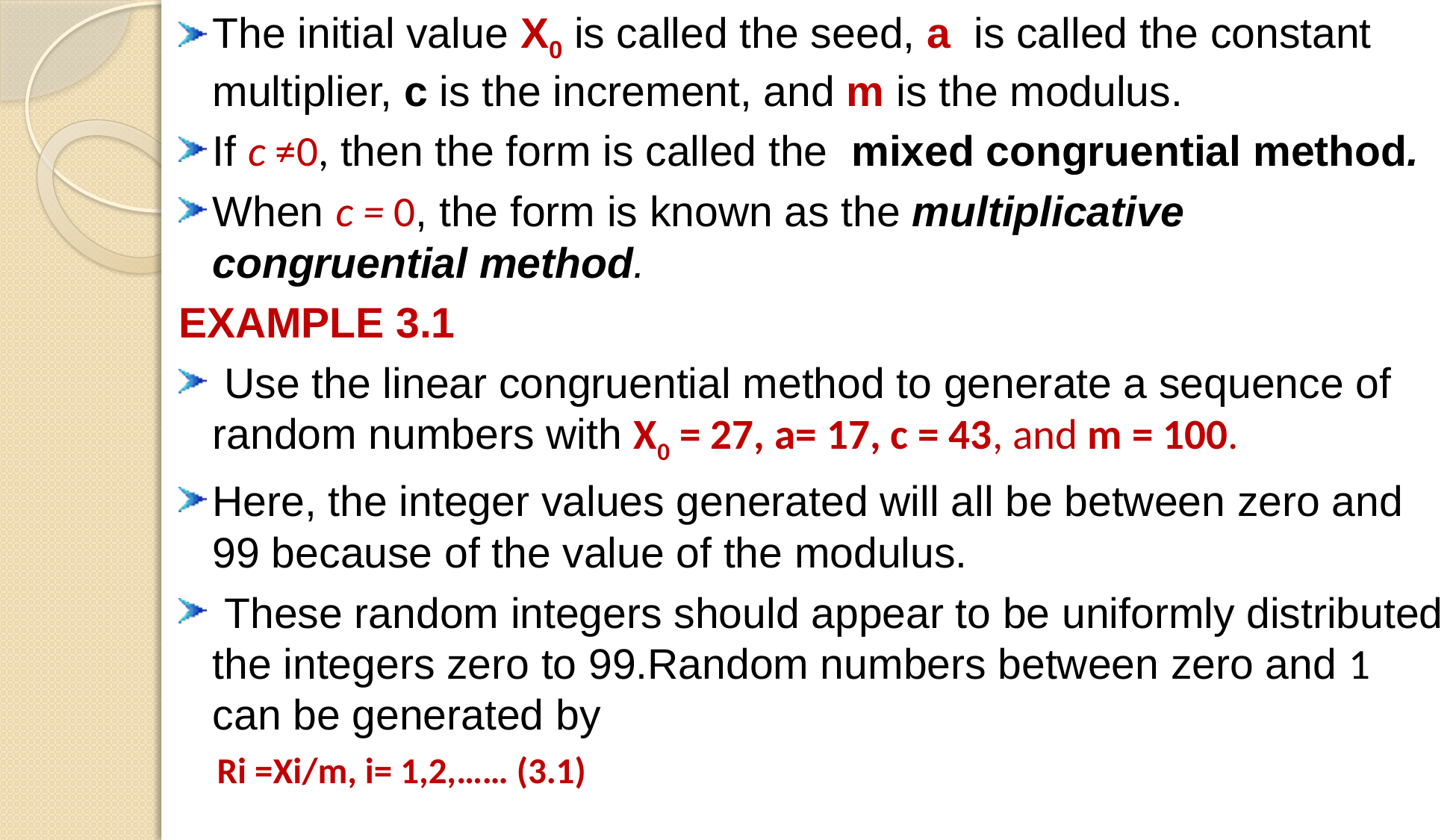

The initial value X0 is called the seed, a  is called the constant multiplier, c is the increment, and m is the modulus.
If c ≠0, then the form is called the  mixed congruential method.
When c = 0, the form is known as the multiplicative congruential method.
EXAMPLE 3.1
 Use the linear congruential method to generate a sequence of random numbers with X0 = 27, a= 17, c = 43, and m = 100.
Here, the integer values generated will all be between zero and 99 because of the value of the modulus.
 These random integers should appear to be uniformly distributed the integers zero to 99.Random numbers between zero and 1 can be generated by
Ri =Xi/m, i= 1,2,…… (3.1)